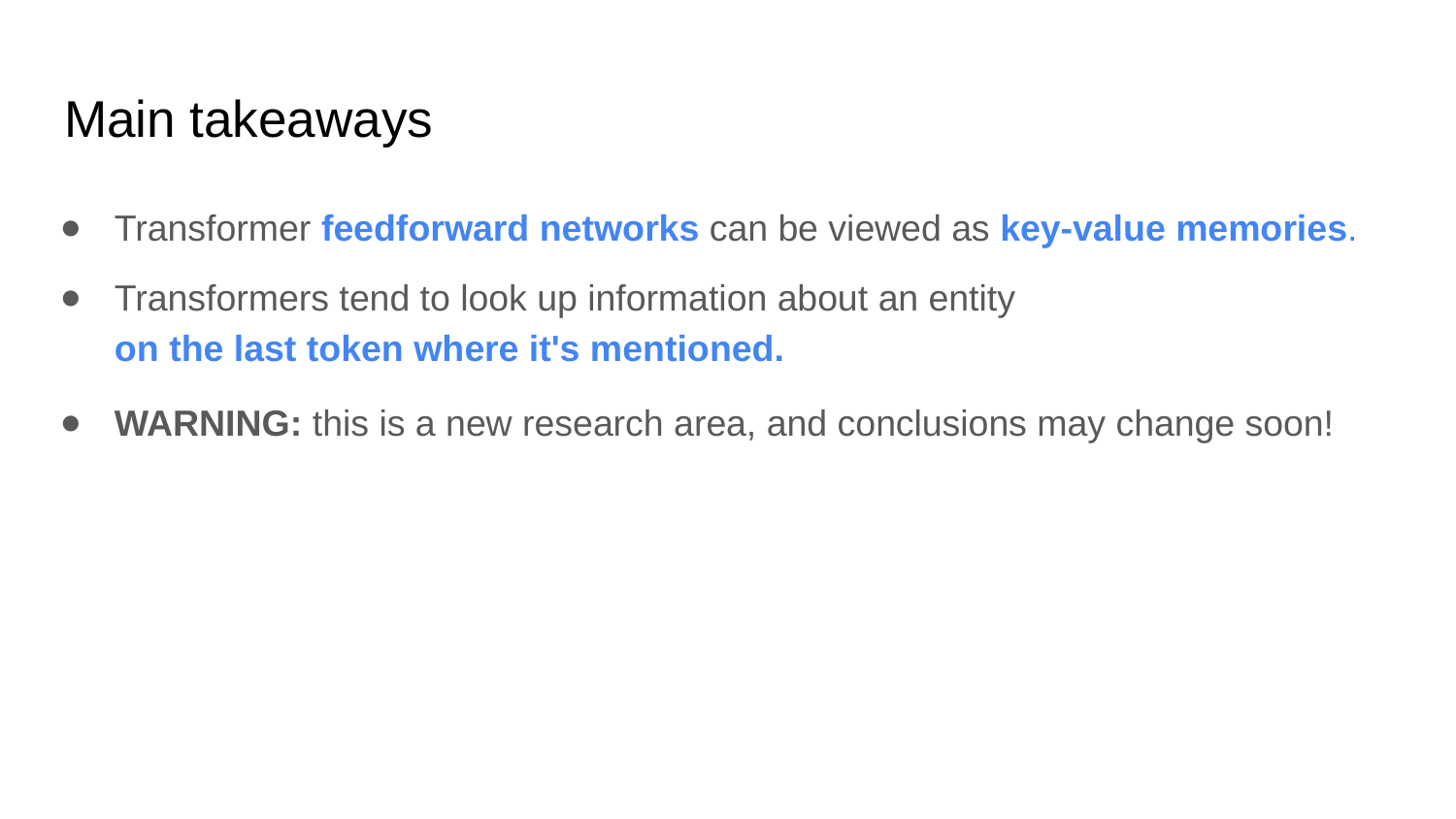

# Main takeaways
Transformer feedforward networks can be viewed as key-value memories.
Transformers tend to look up information about an entity
on the last token where it's mentioned.
WARNING: this is a new research area, and conclusions may change soon!